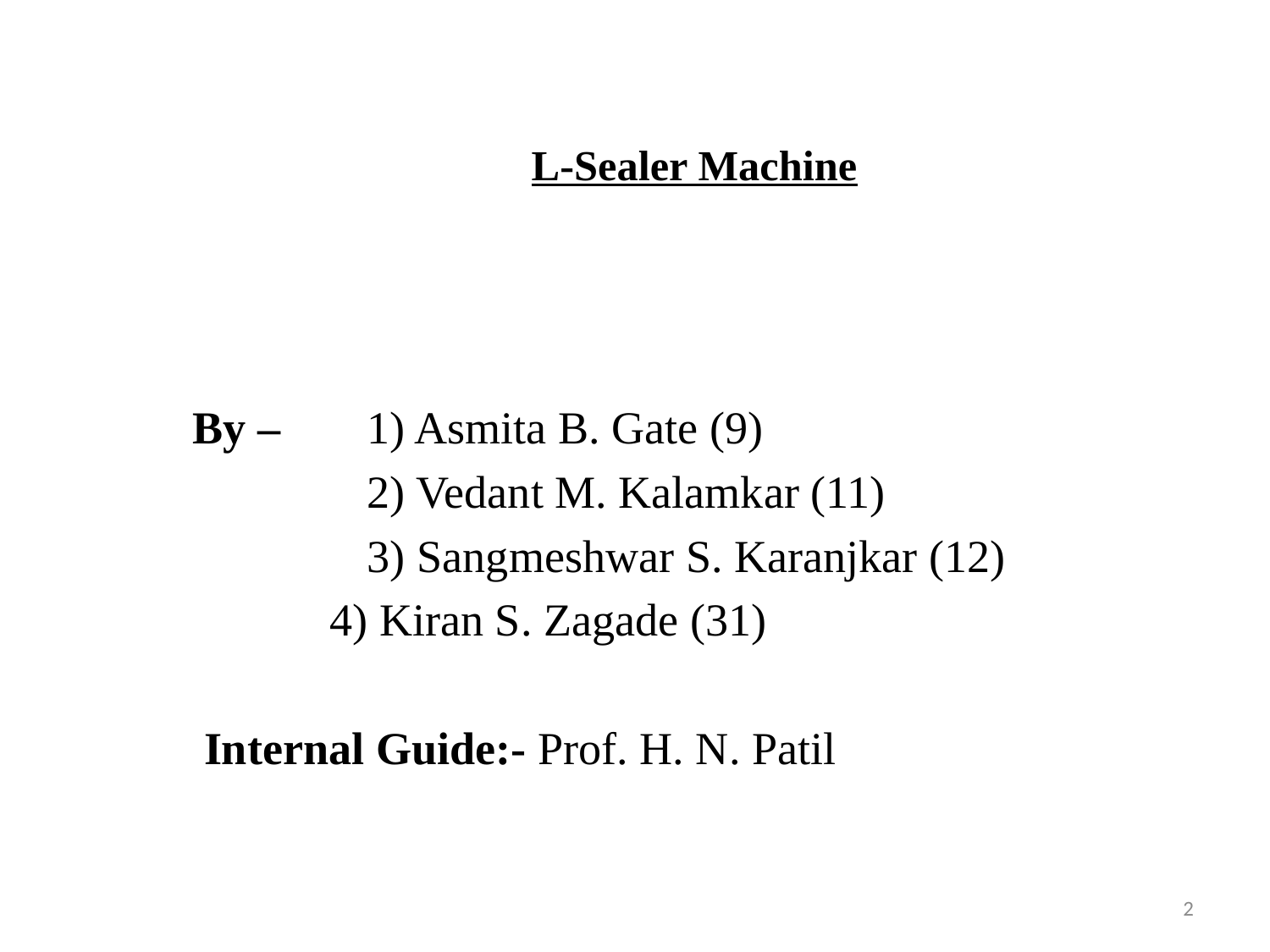

# L-Sealer Machine

By – 	1) Asmita B. Gate (9)
        	2) Vedant M. Kalamkar (11)
		3) Sangmeshwar S. Karanjkar (12)
            4) Kiran S. Zagade (31)

Internal Guide:- Prof. H. N. Patil

2